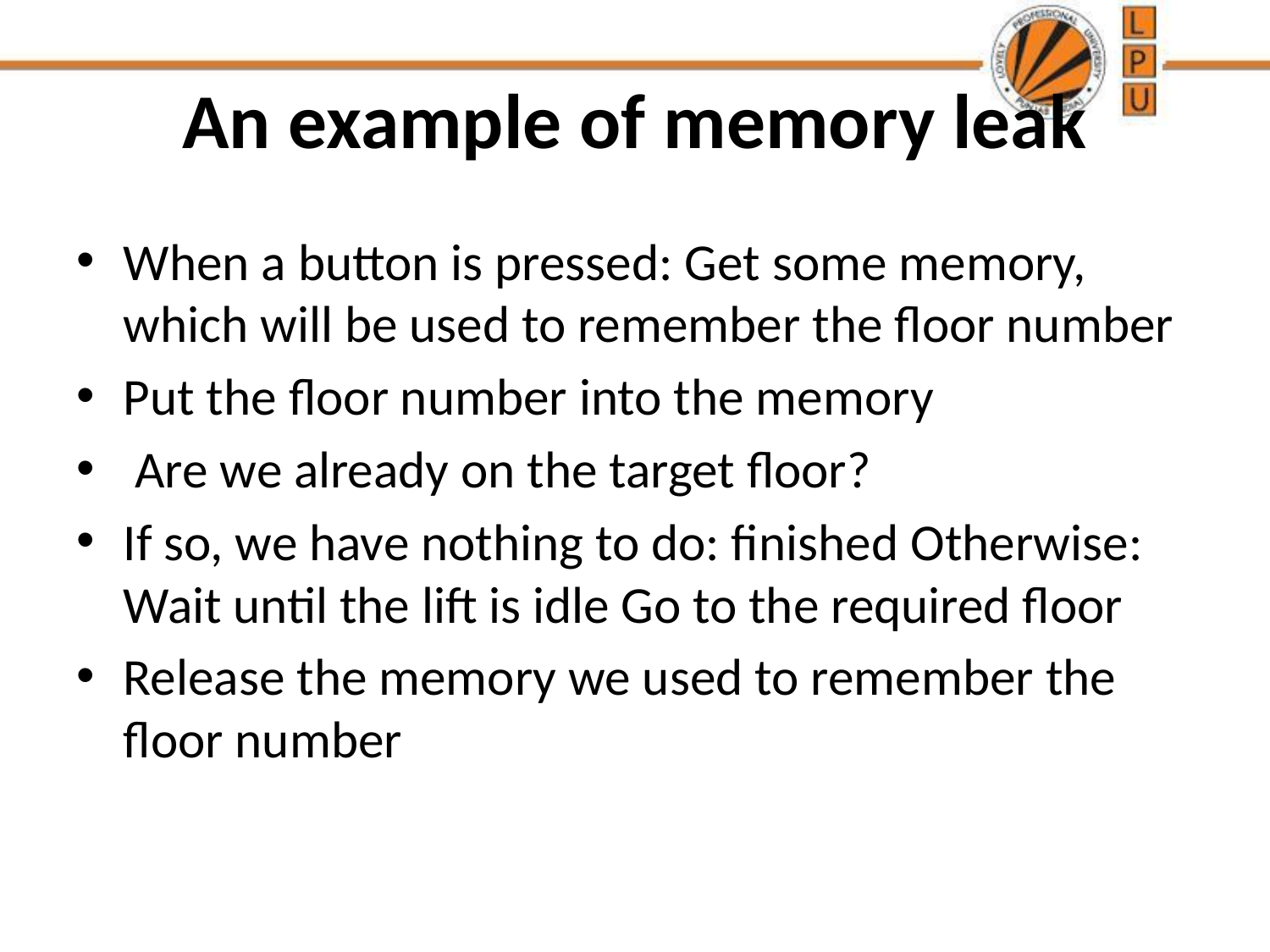

# An example of memory leak
When a button is pressed: Get some memory, which will be used to remember the floor number
Put the floor number into the memory
 Are we already on the target floor?
If so, we have nothing to do: finished Otherwise: Wait until the lift is idle Go to the required floor
Release the memory we used to remember the floor number